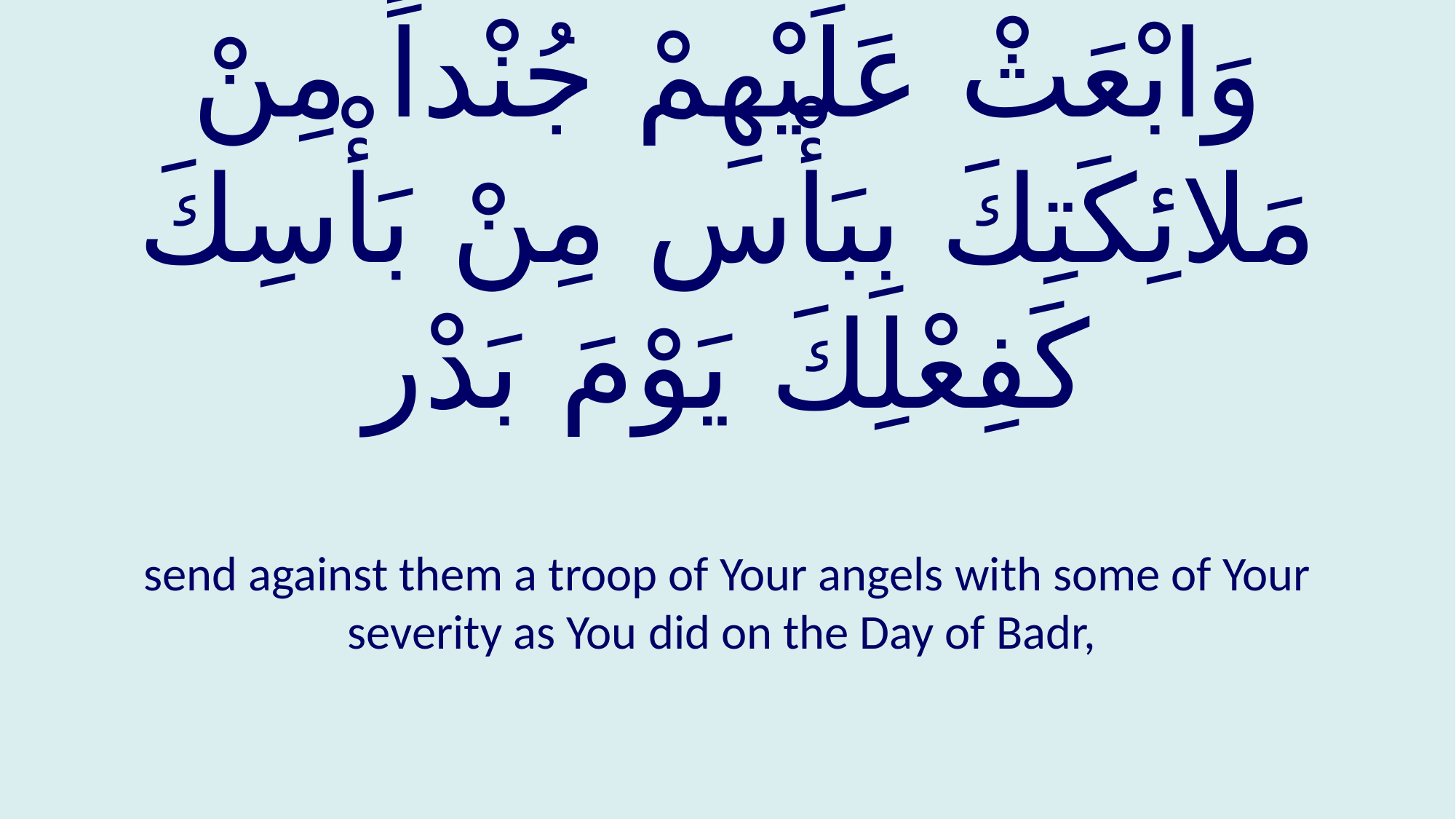

# وَابْعَثْ عَلَيْهِمْ جُنْداً مِنْ مَلائِكَتِكَ بِبَأْس مِنْ بَأْسِكَ كَفِعْلِكَ يَوْمَ بَدْر
send against them a troop of Your angels with some of Your severity as You did on the Day of Badr,